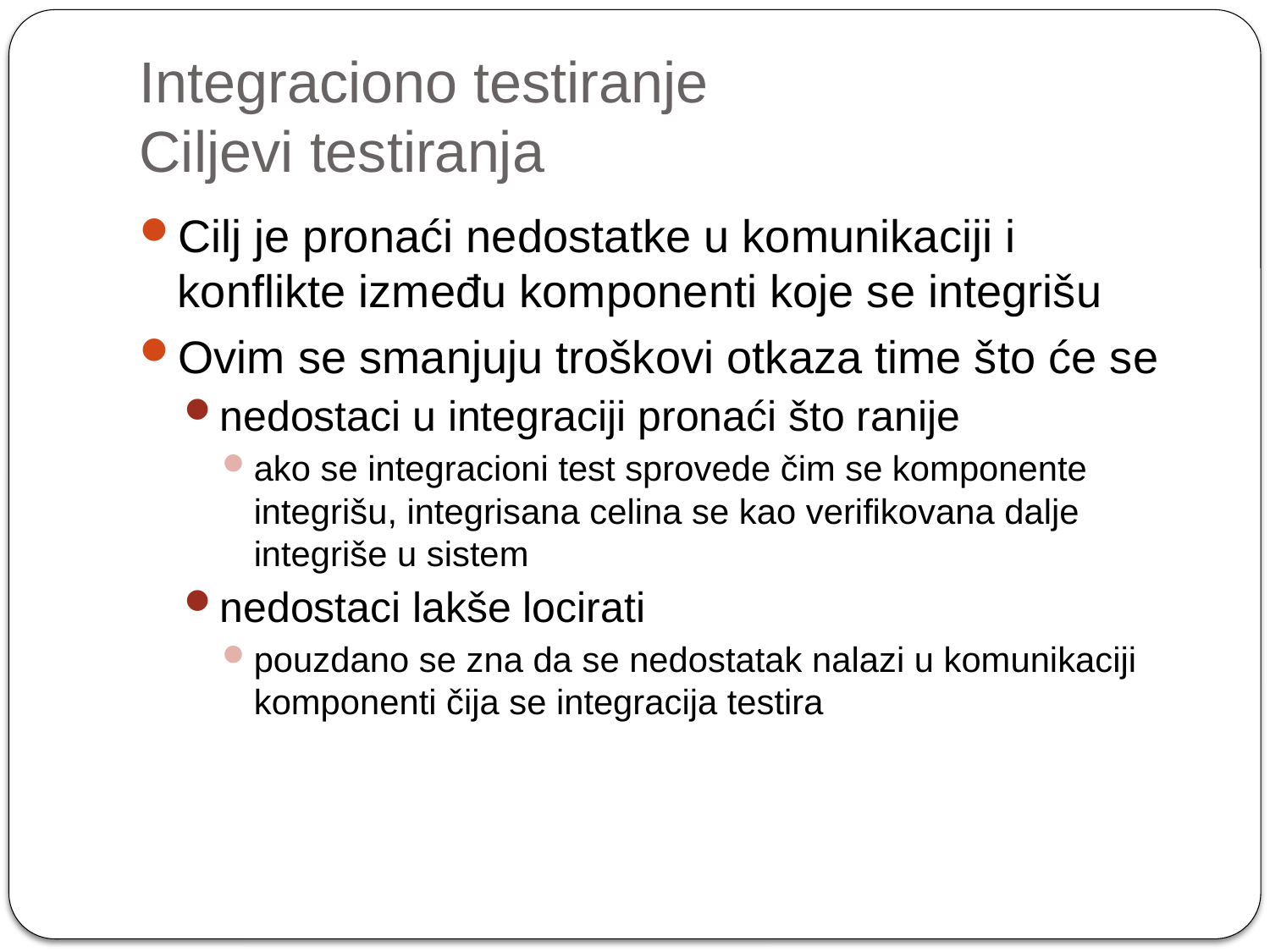

# Integraciono testiranje Ciljevi testiranja
Cilj je pronaći nedostatke u komunikaciji i konflikte između komponenti koje se integrišu
Ovim se smanjuju troškovi otkaza time što će se
nedostaci u integraciji pronaći što ranije
ako se integracioni test sprovede čim se komponente integrišu, integrisana celina se kao verifikovana dalje integriše u sistem
nedostaci lakše locirati
pouzdano se zna da se nedostatak nalazi u komunikaciji komponenti čija se integracija testira